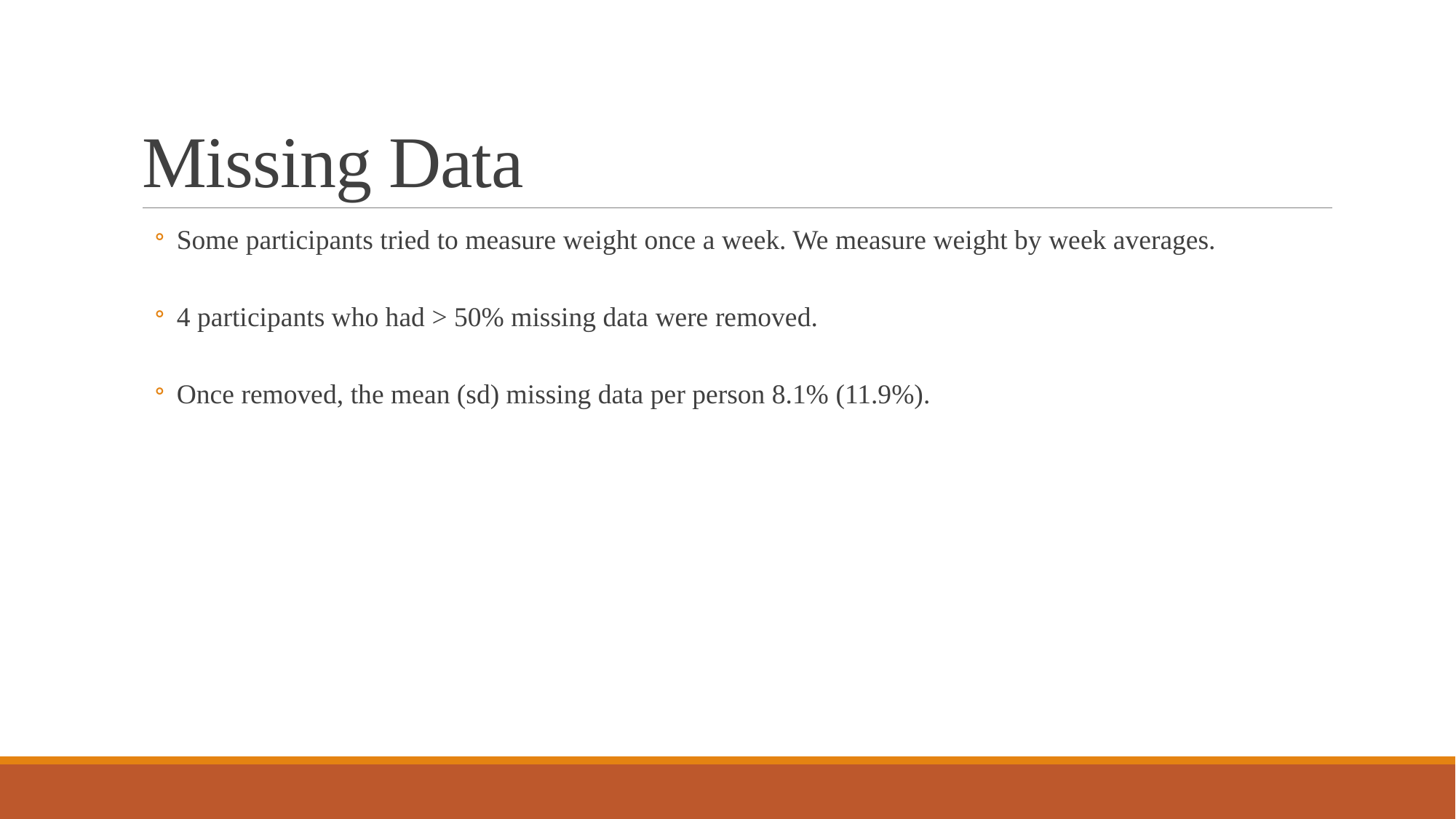

# Missing Data
Some participants tried to measure weight once a week. We measure weight by week averages.

4 participants who had > 50% missing data were removed.

Once removed, the mean (sd) missing data per person 8.1% (11.9%).